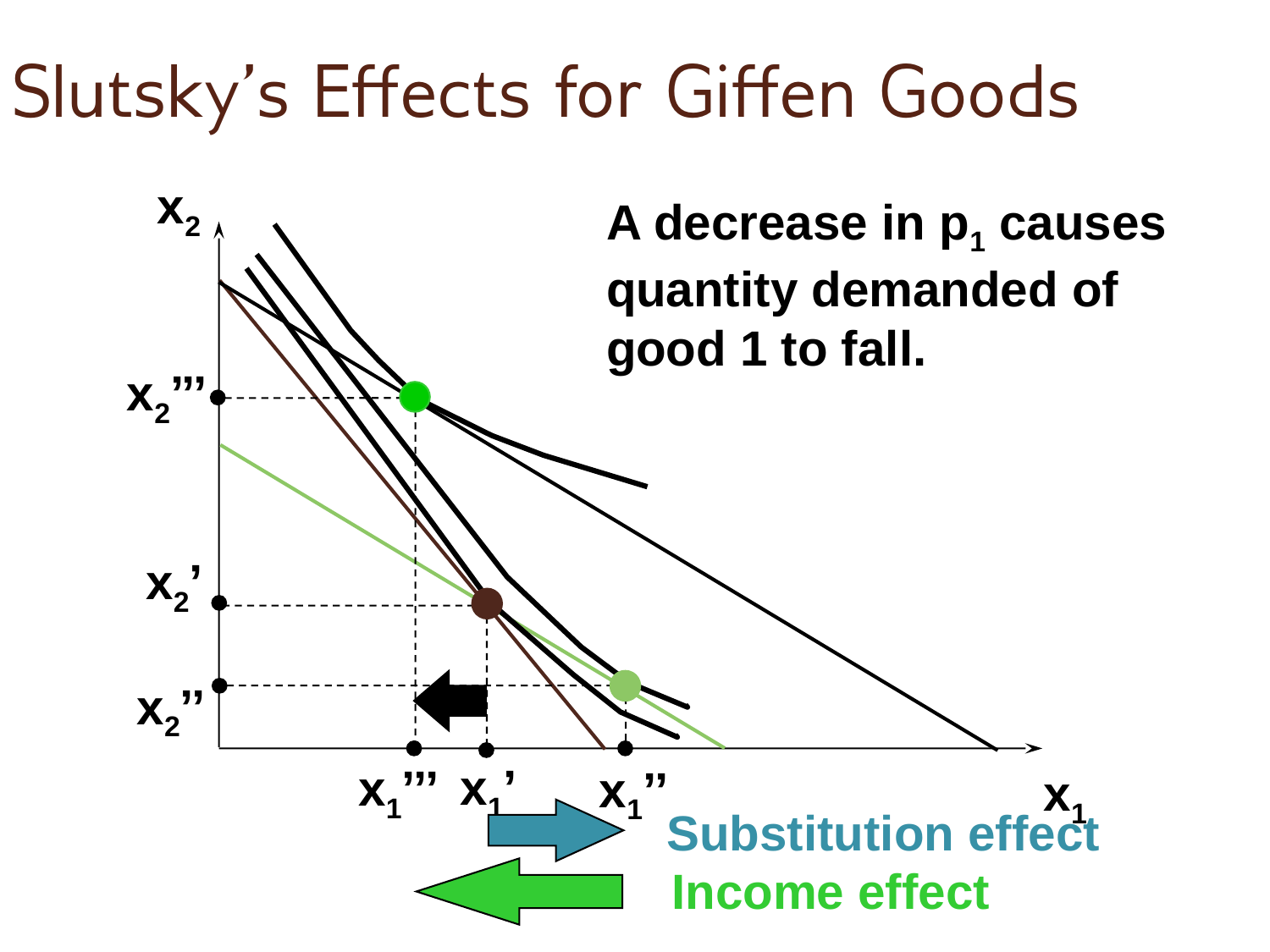

# Slutsky’s Effects for Giffen Goods
x2
A decrease in p1 causes
quantity demanded of
good 1 to fall.

x2’’’

x2’

x2’’

x1’
x1’’’
x1’’
x1
Substitution effect

Income effect